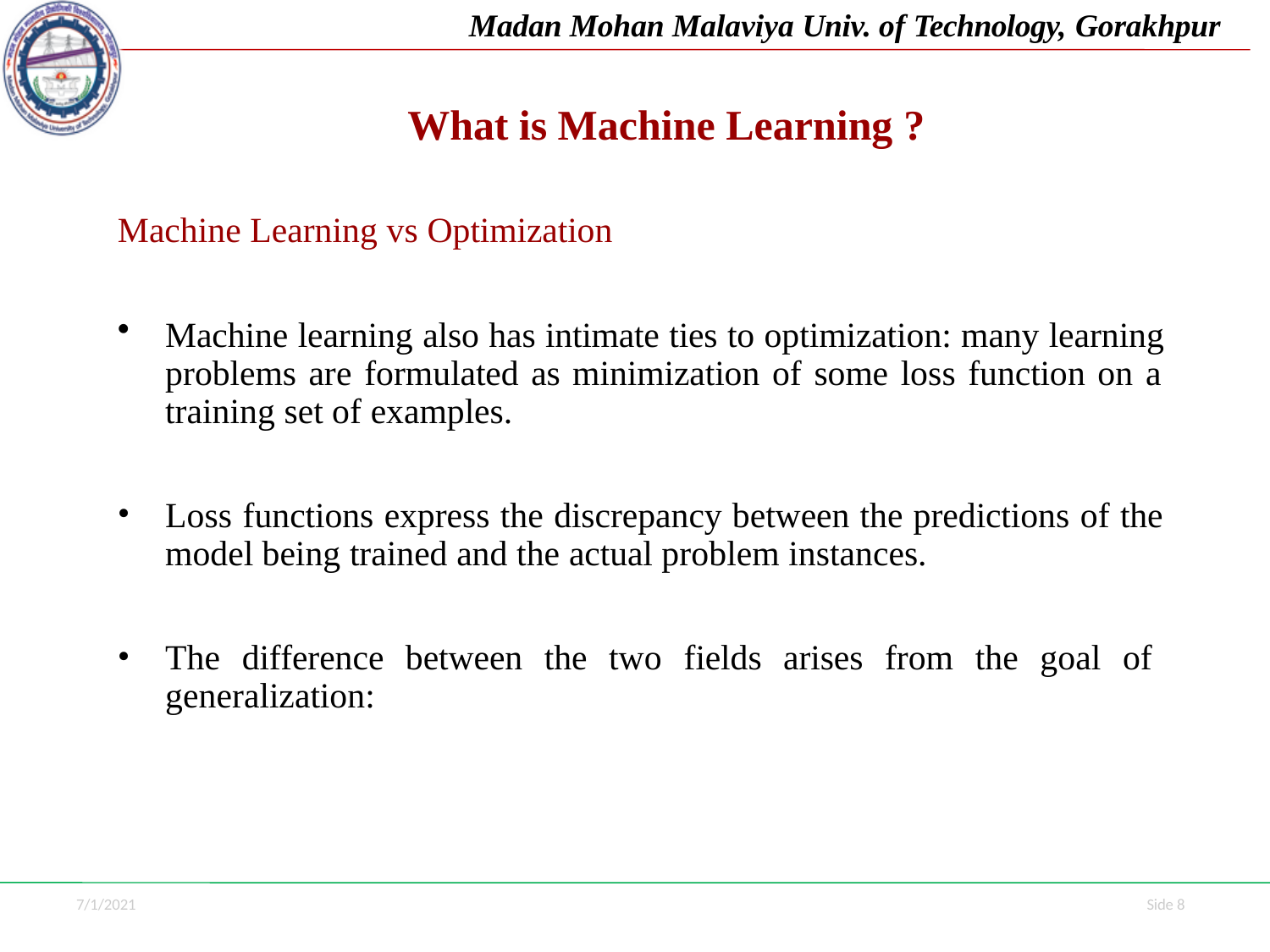

Madan Mohan Malaviya Univ. of Technology, Gorakhpur
# What is Machine Learning ?
Machine Learning vs Optimization

Machine learning also has intimate ties to optimization: many learning  problems are formulated as minimization of some loss function on a  training set of examples.

Loss functions express the discrepancy between the predictions of the  model being trained and the actual problem instances.

The difference between the two fields arises from the goal of  generalization:

7/1/2021
Side 8